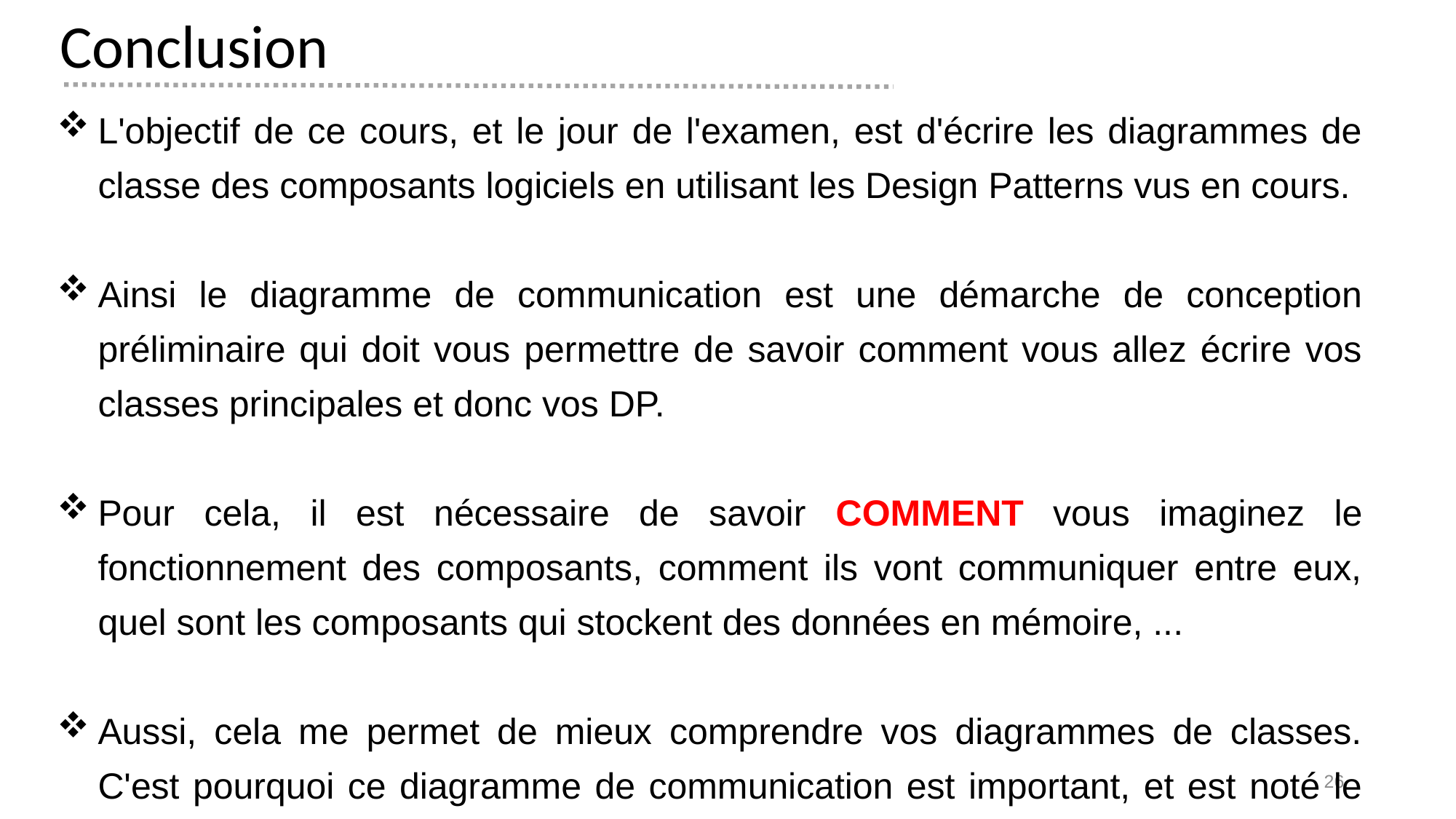

Conclusion
L'objectif de ce cours, et le jour de l'examen, est d'écrire les diagrammes de classe des composants logiciels en utilisant les Design Patterns vus en cours.

Ainsi le diagramme de communication est une démarche de conception préliminaire qui doit vous permettre de savoir comment vous allez écrire vos classes principales et donc vos DP.

Pour cela, il est nécessaire de savoir COMMENT vous imaginez le fonctionnement des composants, comment ils vont communiquer entre eux, quel sont les composants qui stockent des données en mémoire, ...

Aussi, cela me permet de mieux comprendre vos diagrammes de classes. C'est pourquoi ce diagramme de communication est important, et est noté le jour de l'examen.

Il est IMPERATIF que le diagramme de communication soit en accord avec les diagrammes de classe
26